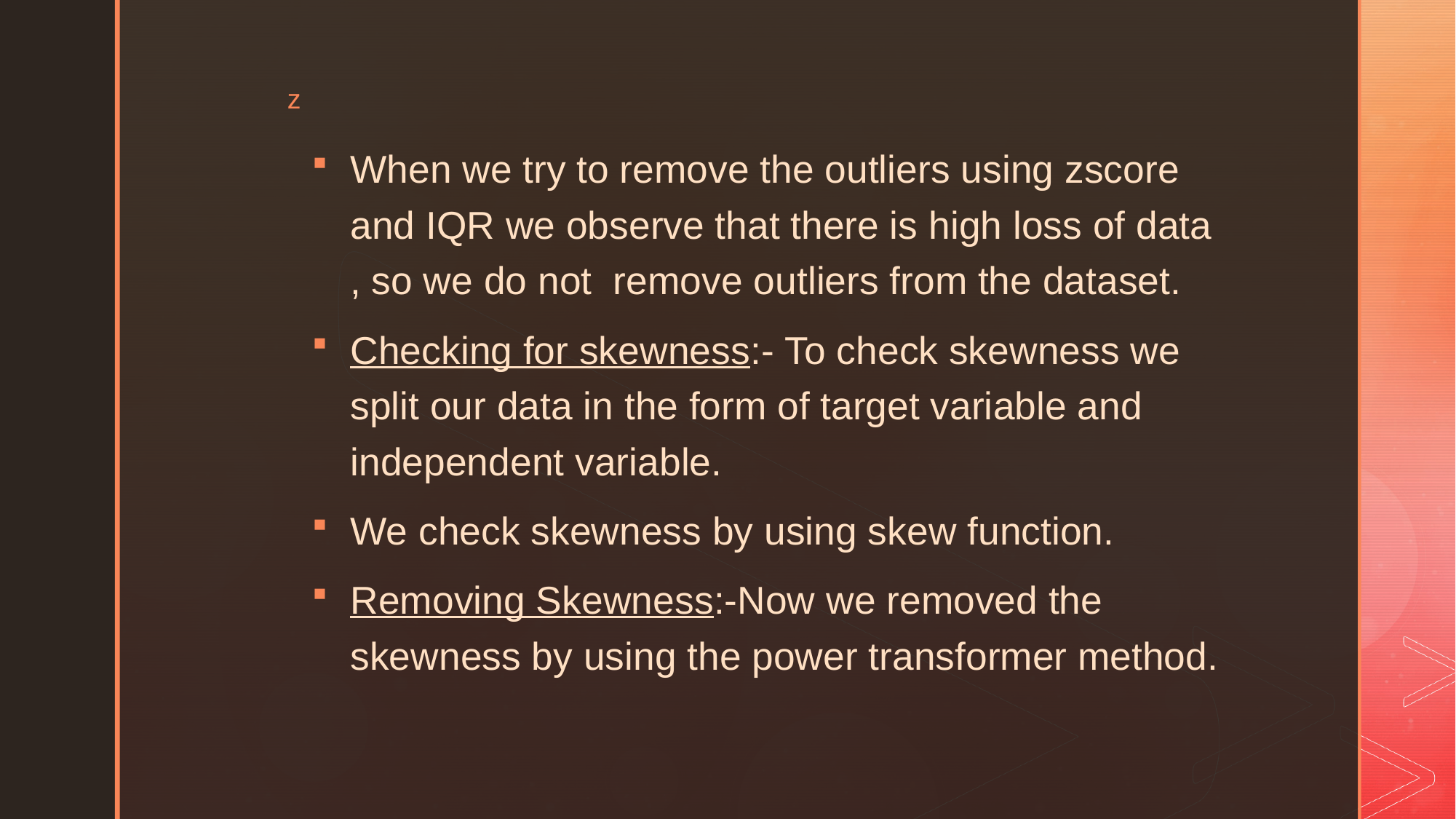

When we try to remove the outliers using zscore and IQR we observe that there is high loss of data , so we do not  remove outliers from the dataset.
Checking for skewness:- To check skewness we split our data in the form of target variable and independent variable.
We check skewness by using skew function.
Removing Skewness:-Now we removed the skewness by using the power transformer method.